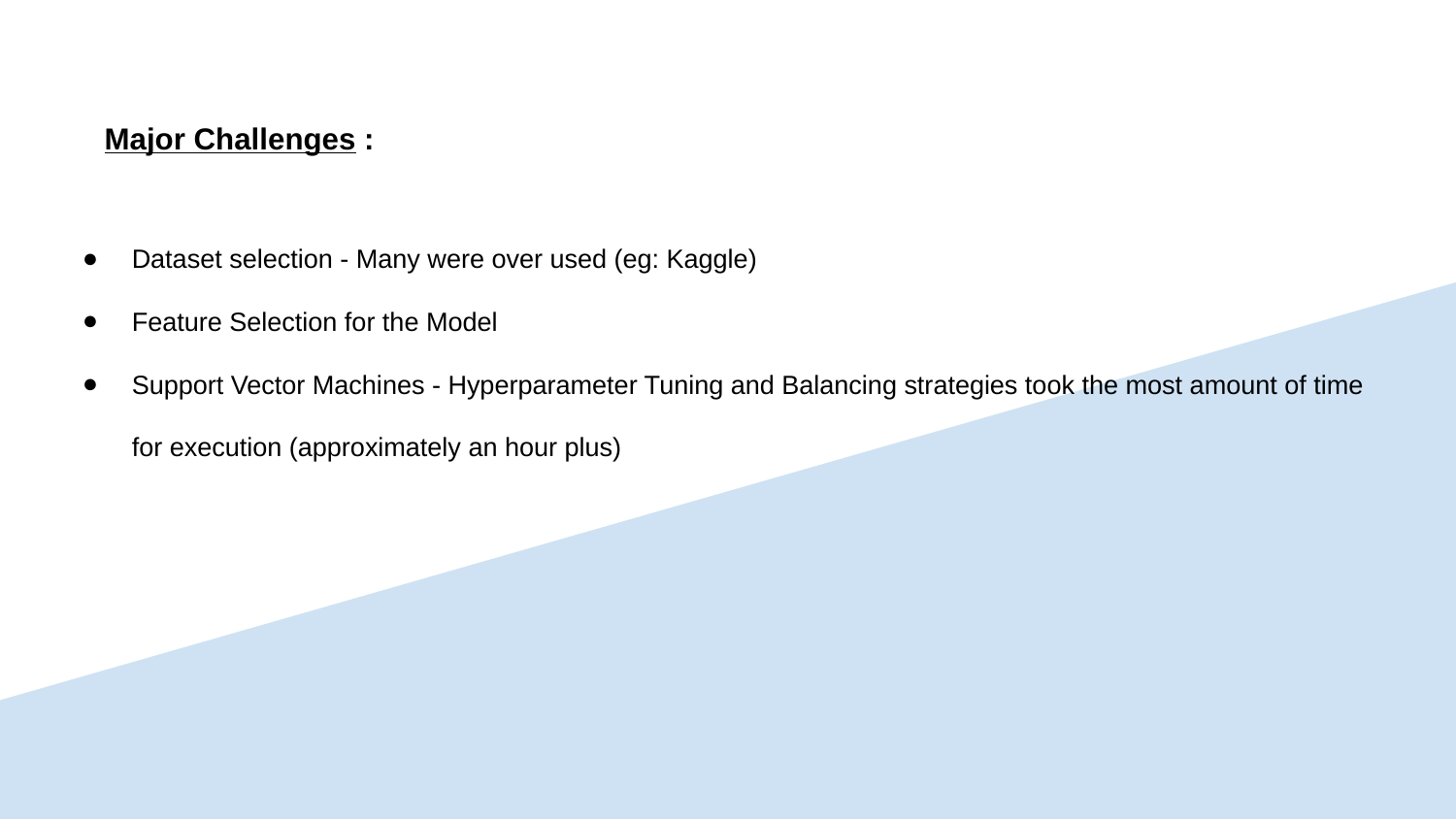

# Major Challenges :

Dataset selection - Many were over used (eg: Kaggle)
Feature Selection for the Model
Support Vector Machines - Hyperparameter Tuning and Balancing strategies took the most amount of time for execution (approximately an hour plus)